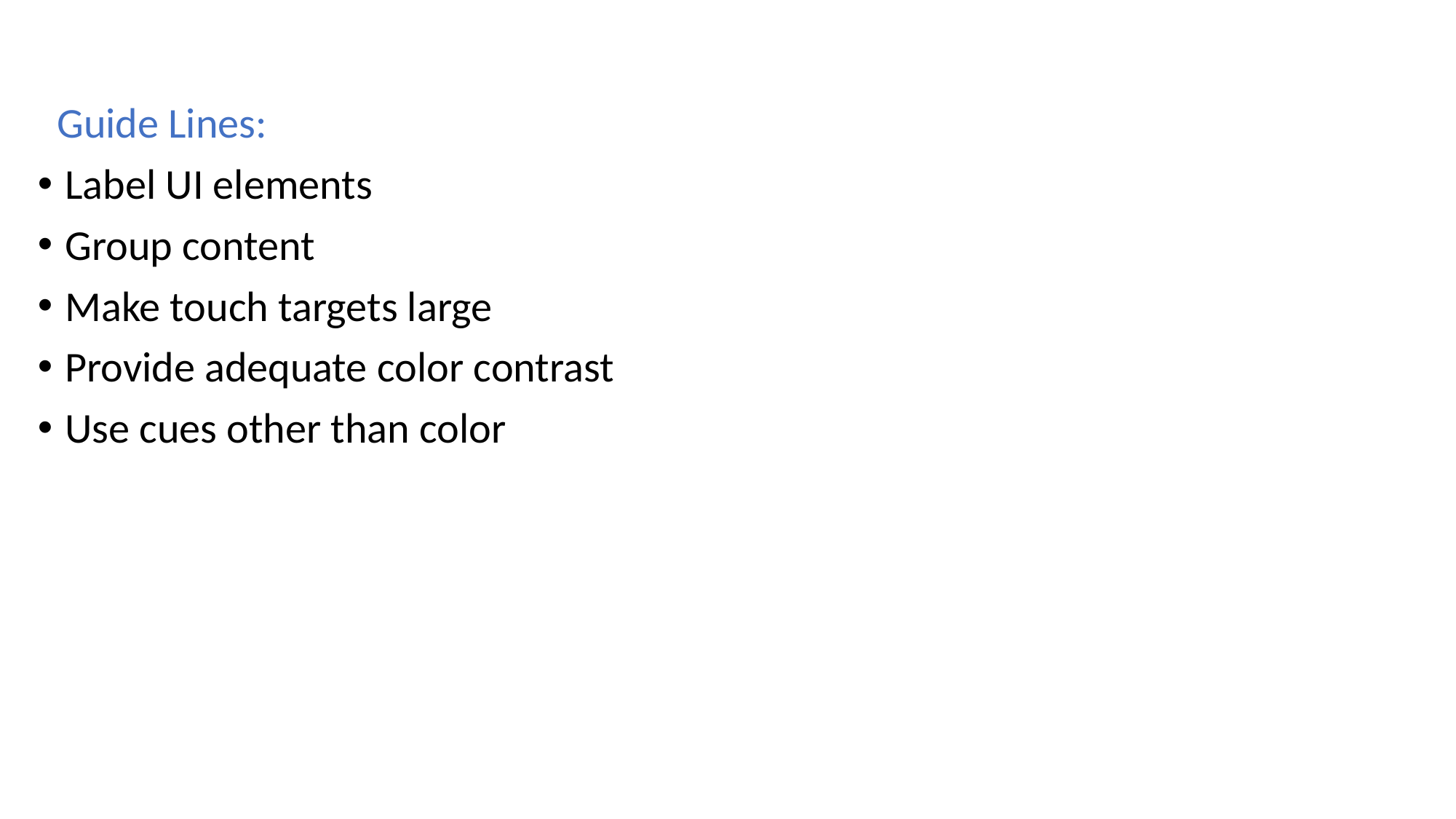

Guide Lines:
Label UI elements
Group content
Make touch targets large
Provide adequate color contrast
Use cues other than color